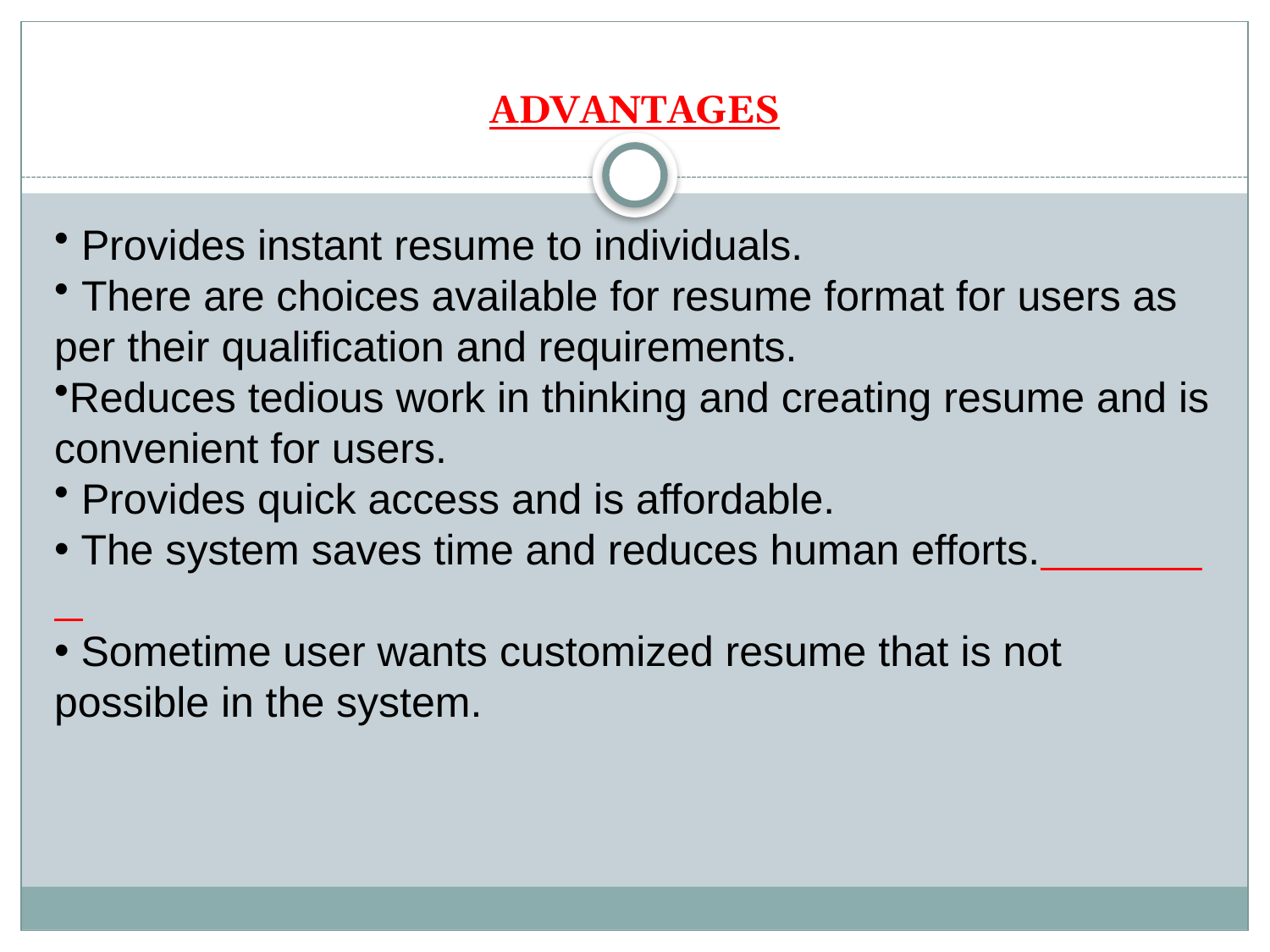

# ADVANTAGES
 Provides instant resume to individuals.
 There are choices available for resume format for users as per their qualification and requirements.
Reduces tedious work in thinking and creating resume and is convenient for users.
 Provides quick access and is affordable.
 The system saves time and reduces human efforts.
 Sometime user wants customized resume that is not possible in the system.